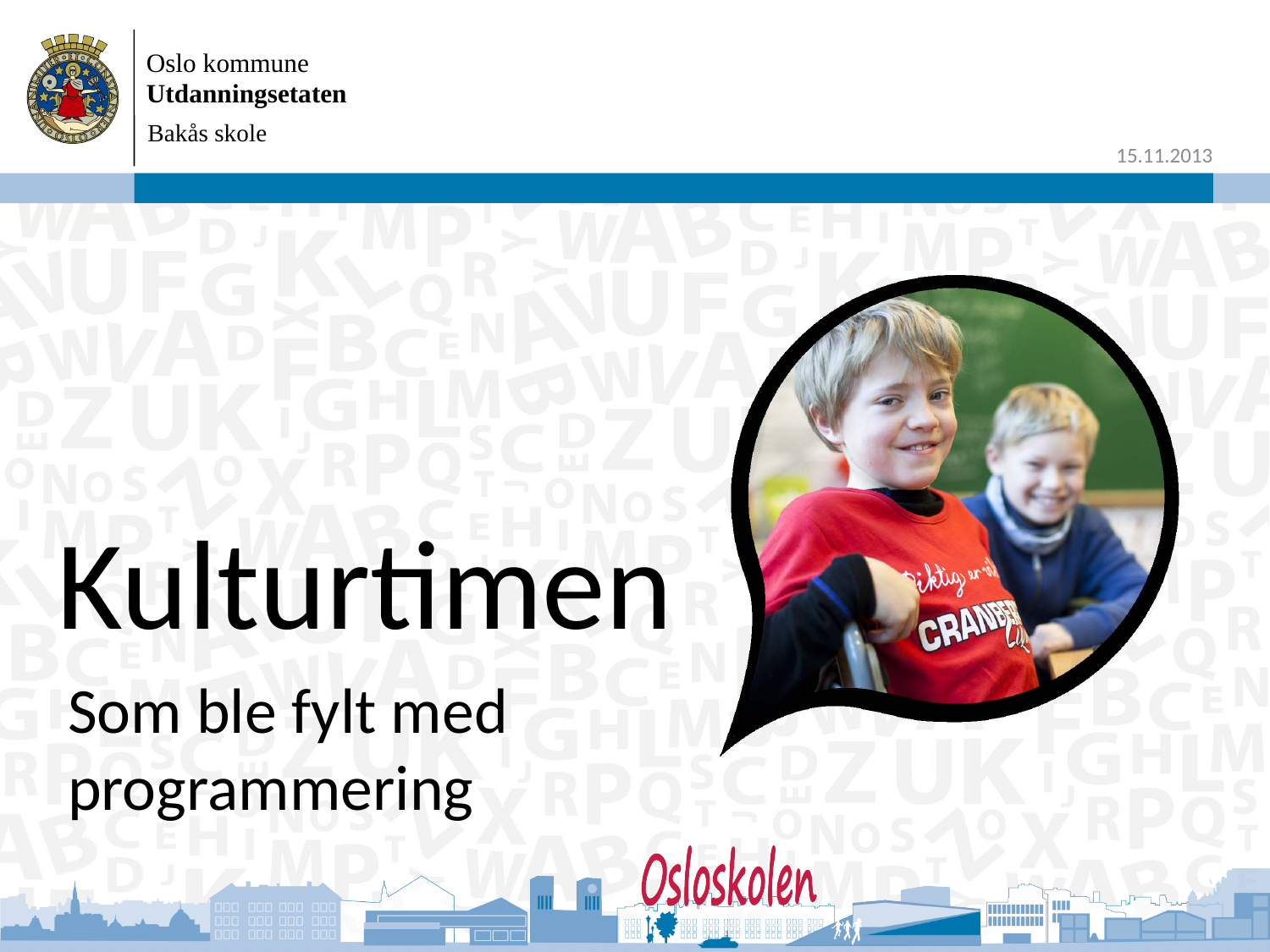

Bakås skole
# Kulturtimen
Som ble fylt med programmering